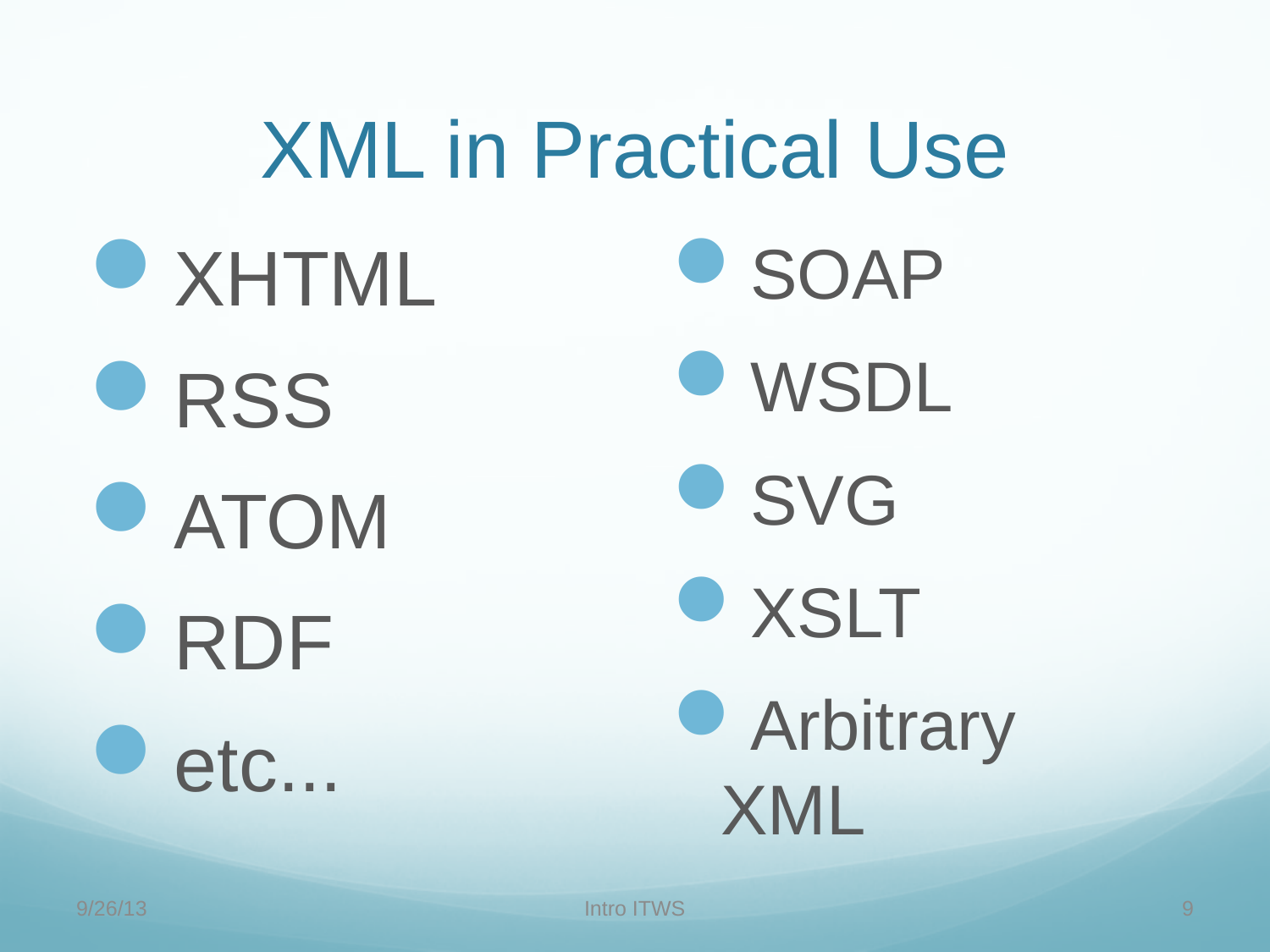

# XML in Practical Use
XHTML
RSS
ATOM
RDF
etc...
SOAP
WSDL
SVG
XSLT
Arbitrary XML

9/26/13
Intro ITWS
9